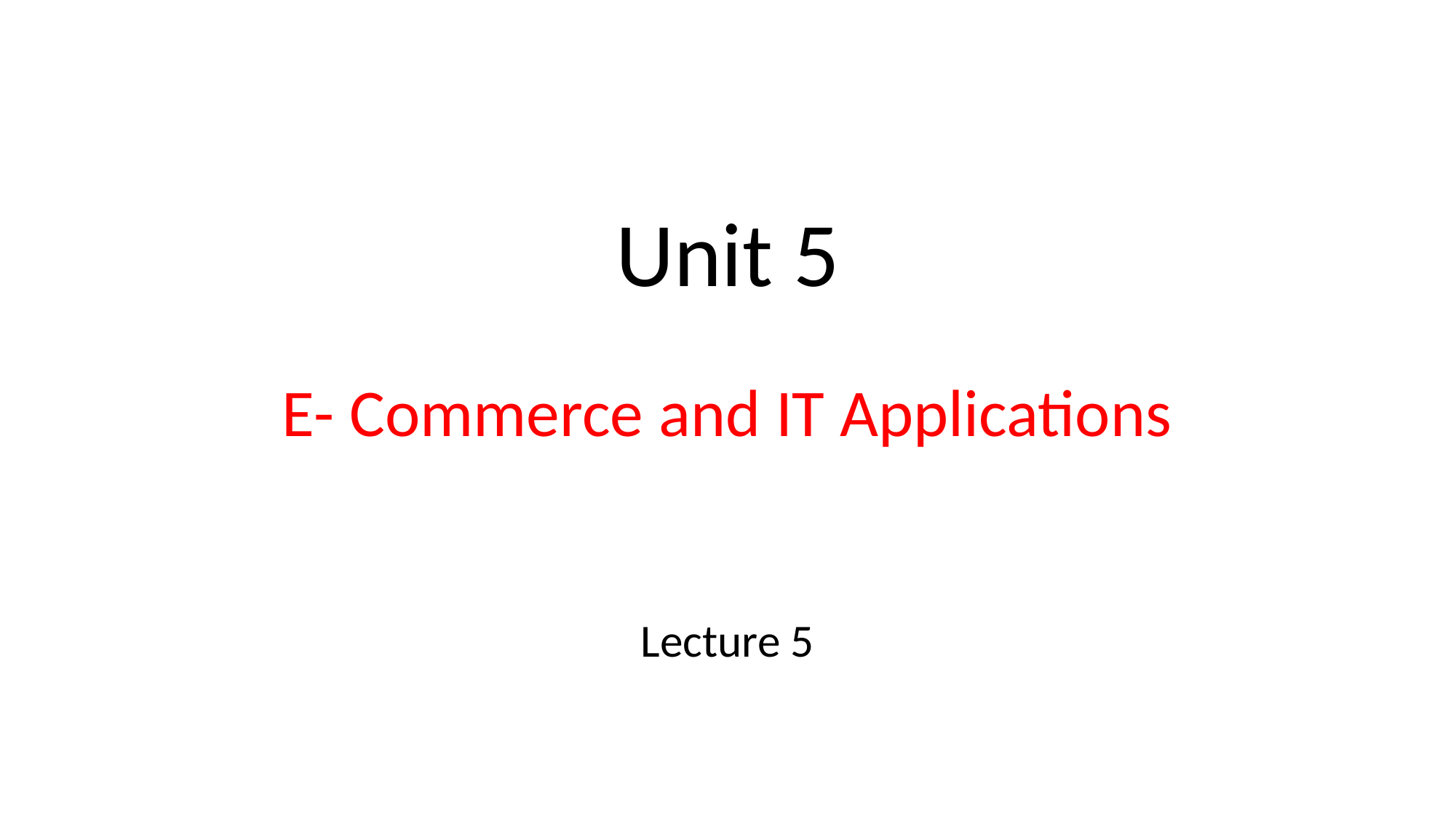

# Unit 5 E- Commerce and IT Applications

Lecture 5